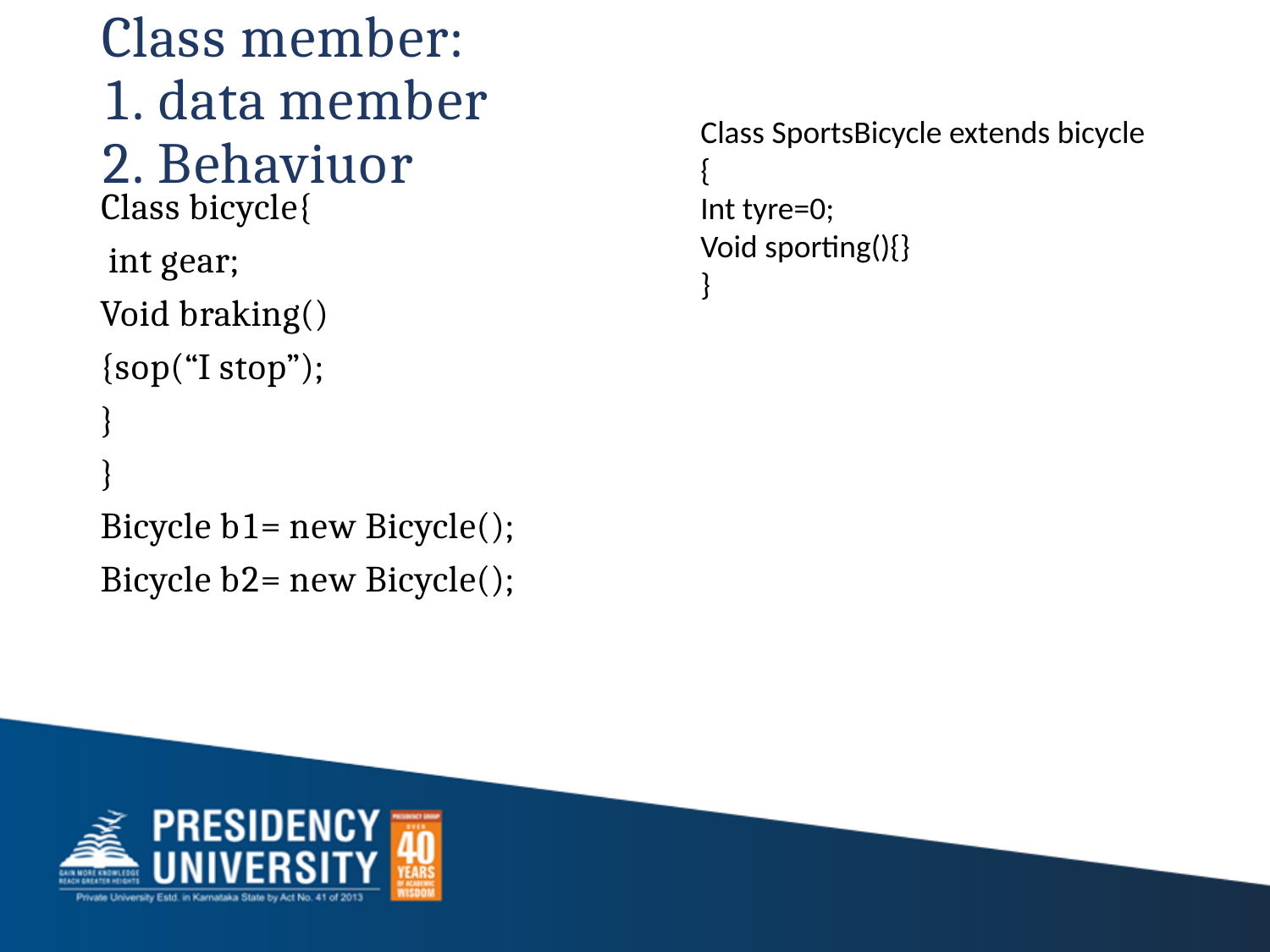

# Class member: 1. data member 2. Behaviuor
Class SportsBicycle extends bicycle
{
Int tyre=0;
Void sporting(){}
}
Class bicycle{
 int gear;
Void braking()
{sop(“I stop”);
}
}
Bicycle b1= new Bicycle();
Bicycle b2= new Bicycle();